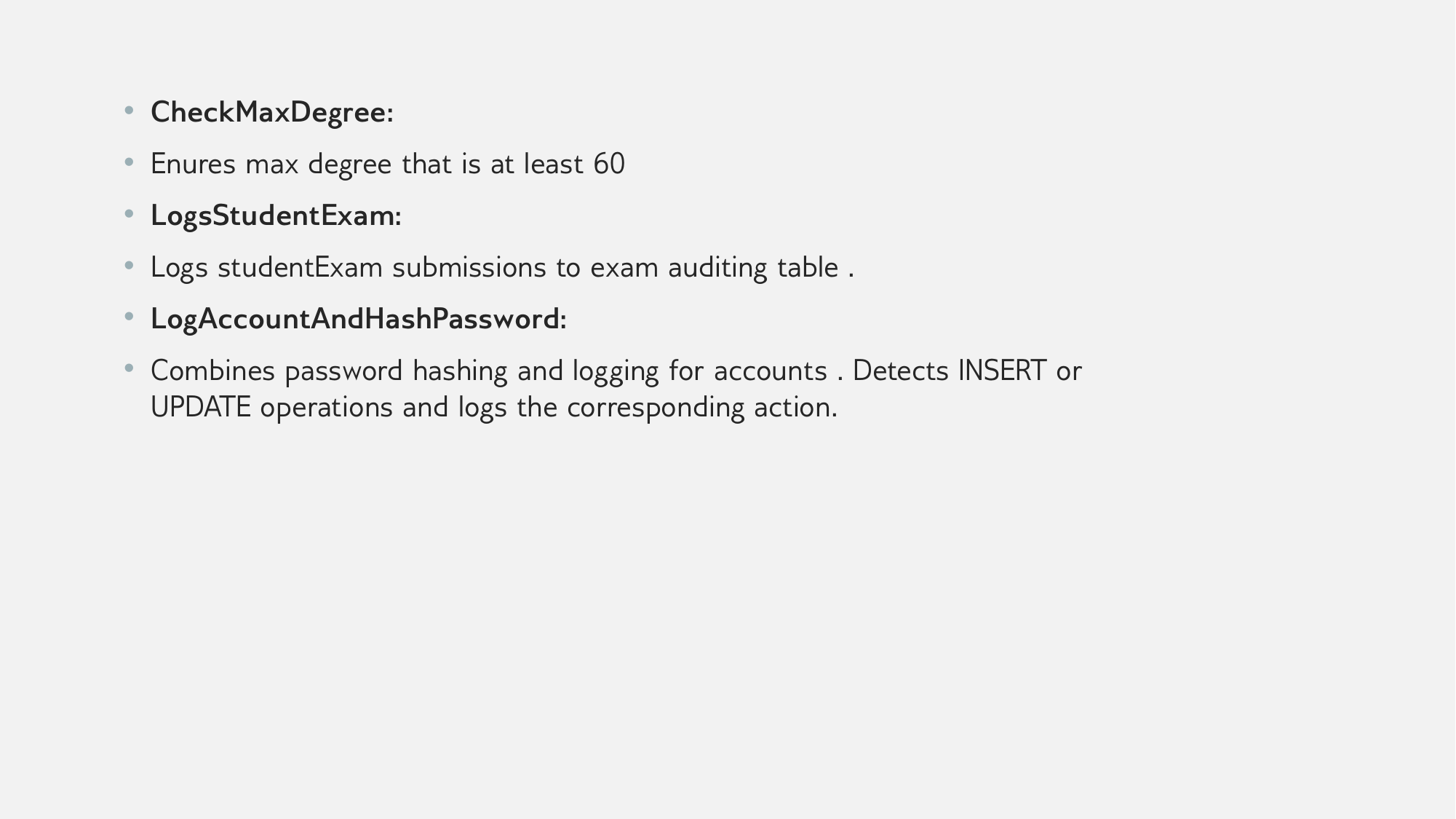

CheckMaxDegree:
Enures max degree that is at least 60
LogsStudentExam:
Logs studentExam submissions to exam auditing table .
LogAccountAndHashPassword:
Combines password hashing and logging for accounts . Detects INSERT or UPDATE operations and logs the corresponding action.